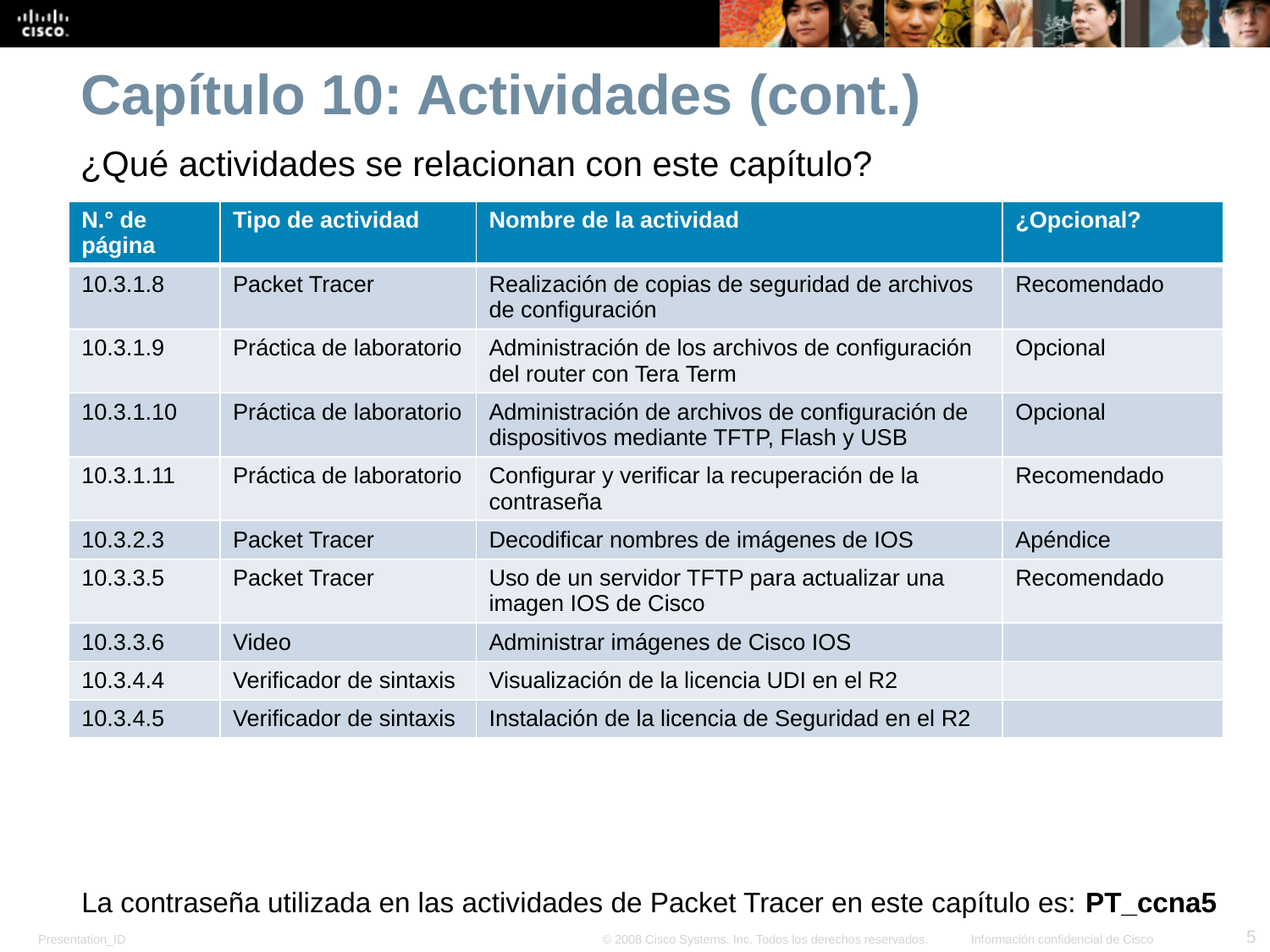

Capítulo 10: Actividades (cont.)
¿Qué actividades se relacionan con este capítulo?

| N.° de página | Tipo de actividad | Nombre de la actividad | ¿Opcional? |
| --- | --- | --- | --- |
| 10.3.1.8 | Packet Tracer | Realización de copias de seguridad de archivos de configuración | Recomendado |
| 10.3.1.9 | Práctica de laboratorio | Administración de los archivos de configuración del router con Tera Term | Opcional |
| 10.3.1.10 | Práctica de laboratorio | Administración de archivos de configuración de dispositivos mediante TFTP, Flash y USB | Opcional |
| 10.3.1.11 | Práctica de laboratorio | Configurar y verificar la recuperación de la contraseña | Recomendado |
| 10.3.2.3 | Packet Tracer | Decodificar nombres de imágenes de IOS | Apéndice |
| 10.3.3.5 | Packet Tracer | Uso de un servidor TFTP para actualizar una imagen IOS de Cisco | Recomendado |
| 10.3.3.6 | Video | Administrar imágenes de Cisco IOS |  |
| 10.3.4.4 | Verificador de sintaxis | Visualización de la licencia UDI en el R2 |  |
| 10.3.4.5 | Verificador de sintaxis | Instalación de la licencia de Seguridad en el R2 |  |
La contraseña utilizada en las actividades de Packet Tracer en este capítulo es: PT_ccna5